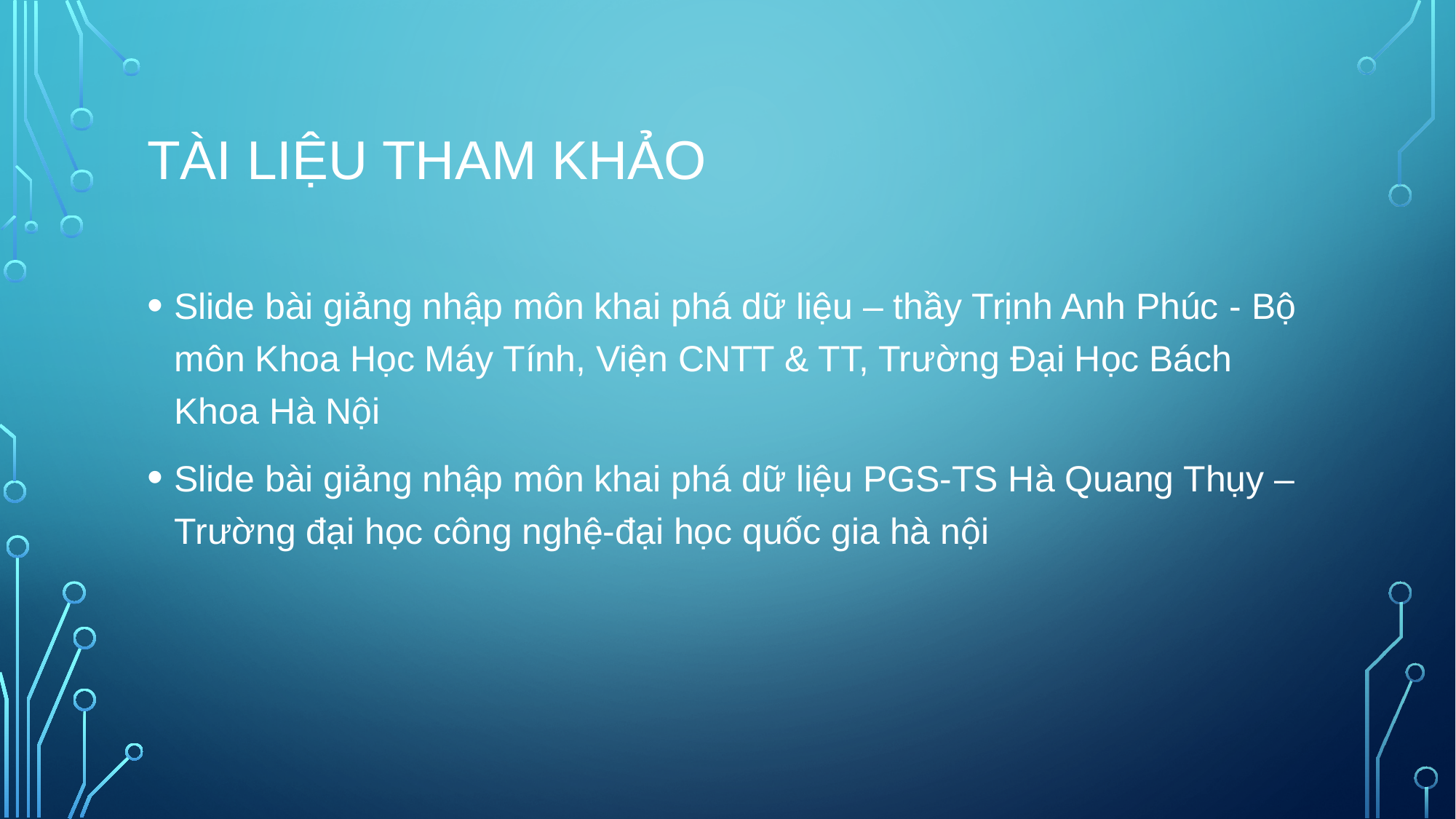

# Tài liệu tham khảo
Slide bài giảng nhập môn khai phá dữ liệu – thầy Trịnh Anh Phúc - Bộ môn Khoa Học Máy Tính, Viện CNTT & TT, Trường Đại Học Bách Khoa Hà Nội
Slide bài giảng nhập môn khai phá dữ liệu PGS-TS Hà Quang Thụy – Trường đại học công nghệ-đại học quốc gia hà nội